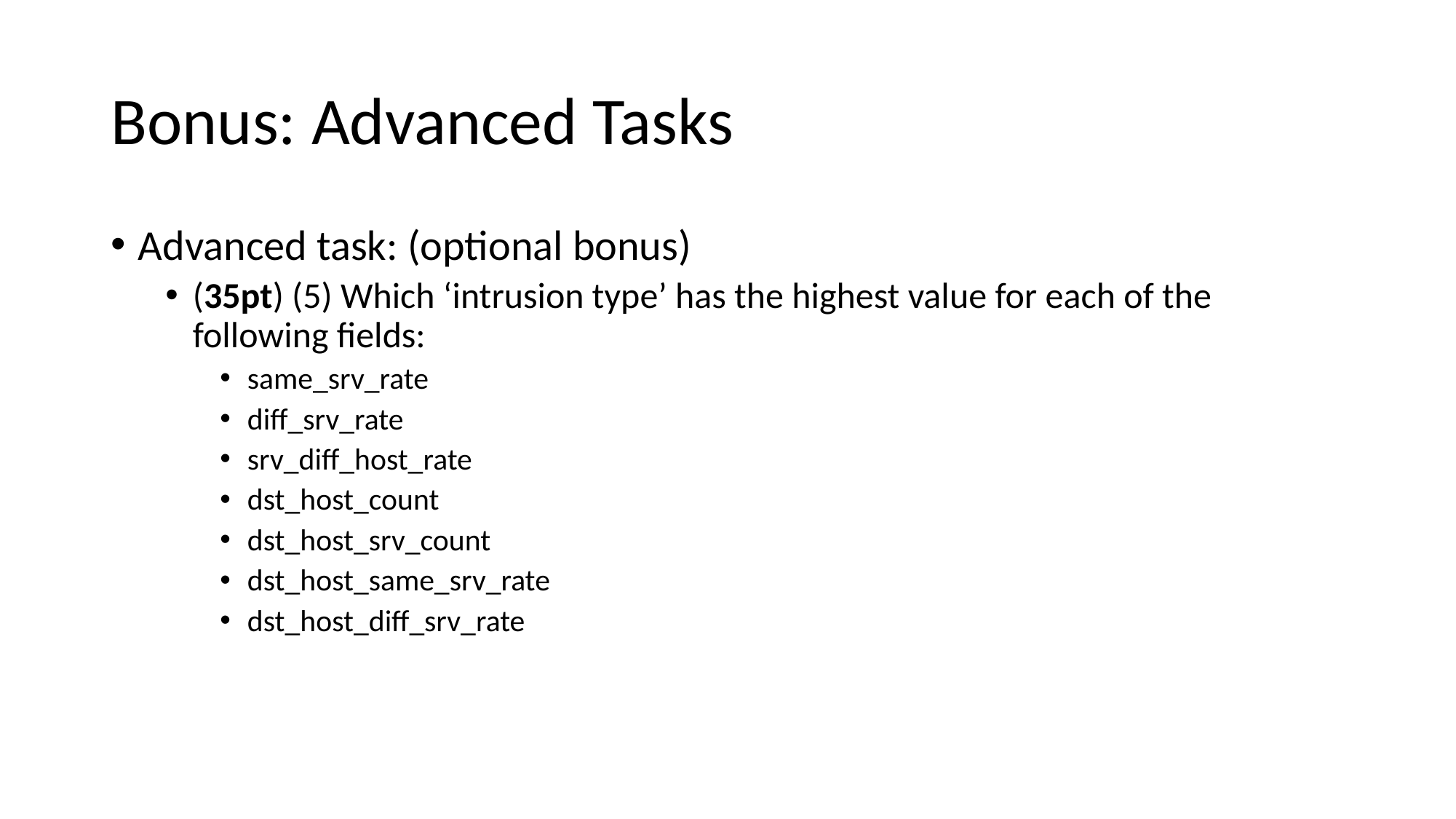

# Bonus: Advanced Tasks
Advanced task: (optional bonus)
(35pt) (5) Which ‘intrusion type’ has the highest value for each of the following fields:
same_srv_rate
diff_srv_rate
srv_diff_host_rate
dst_host_count
dst_host_srv_count
dst_host_same_srv_rate
dst_host_diff_srv_rate